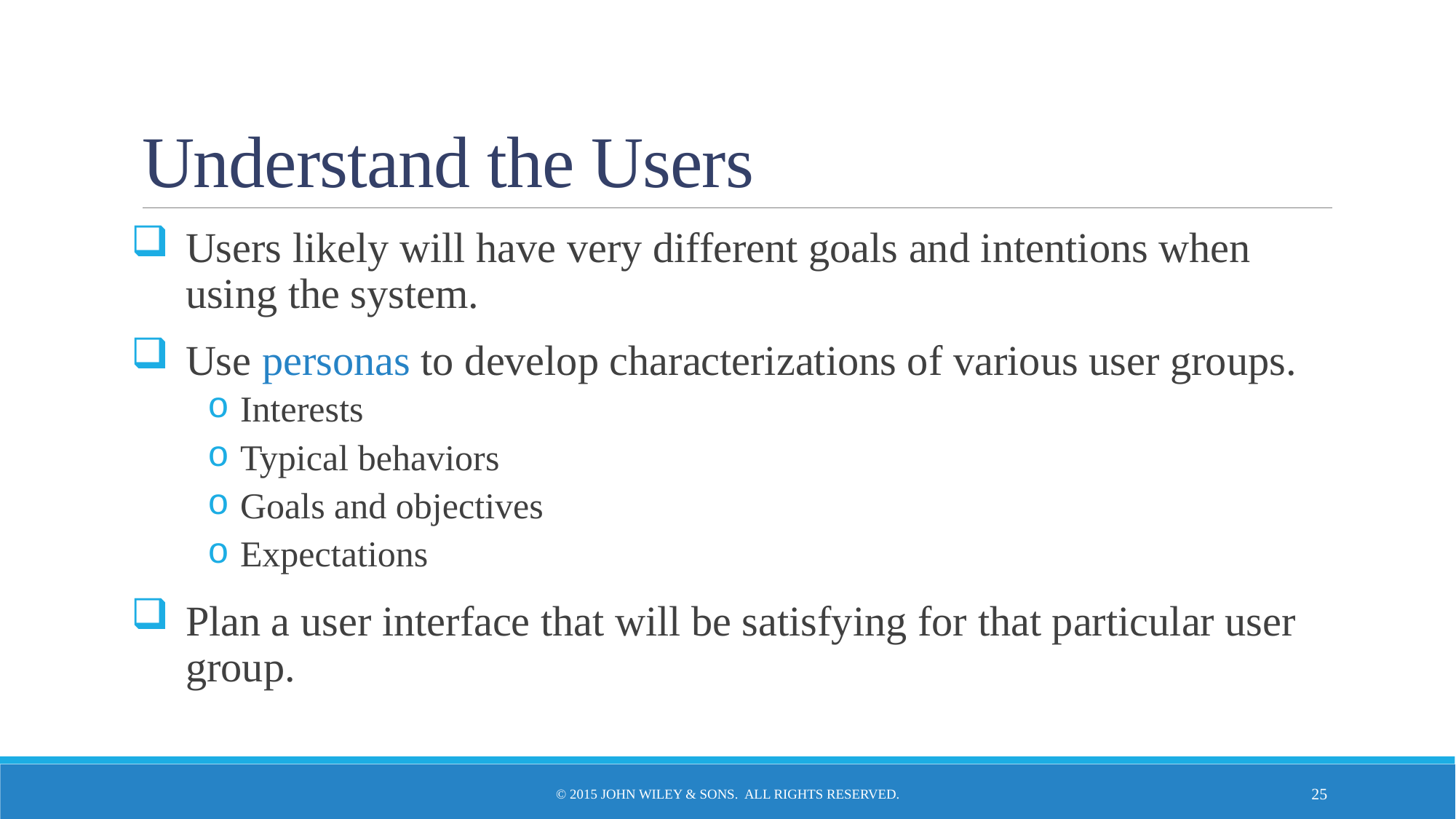

# Understand the Users
Users likely will have very different goals and intentions when using the system.
Use personas to develop characterizations of various user groups.
Interests
Typical behaviors
Goals and objectives
Expectations
Plan a user interface that will be satisfying for that particular user group.
© 2015 John Wiley & Sons.  All Rights Reserved.
25